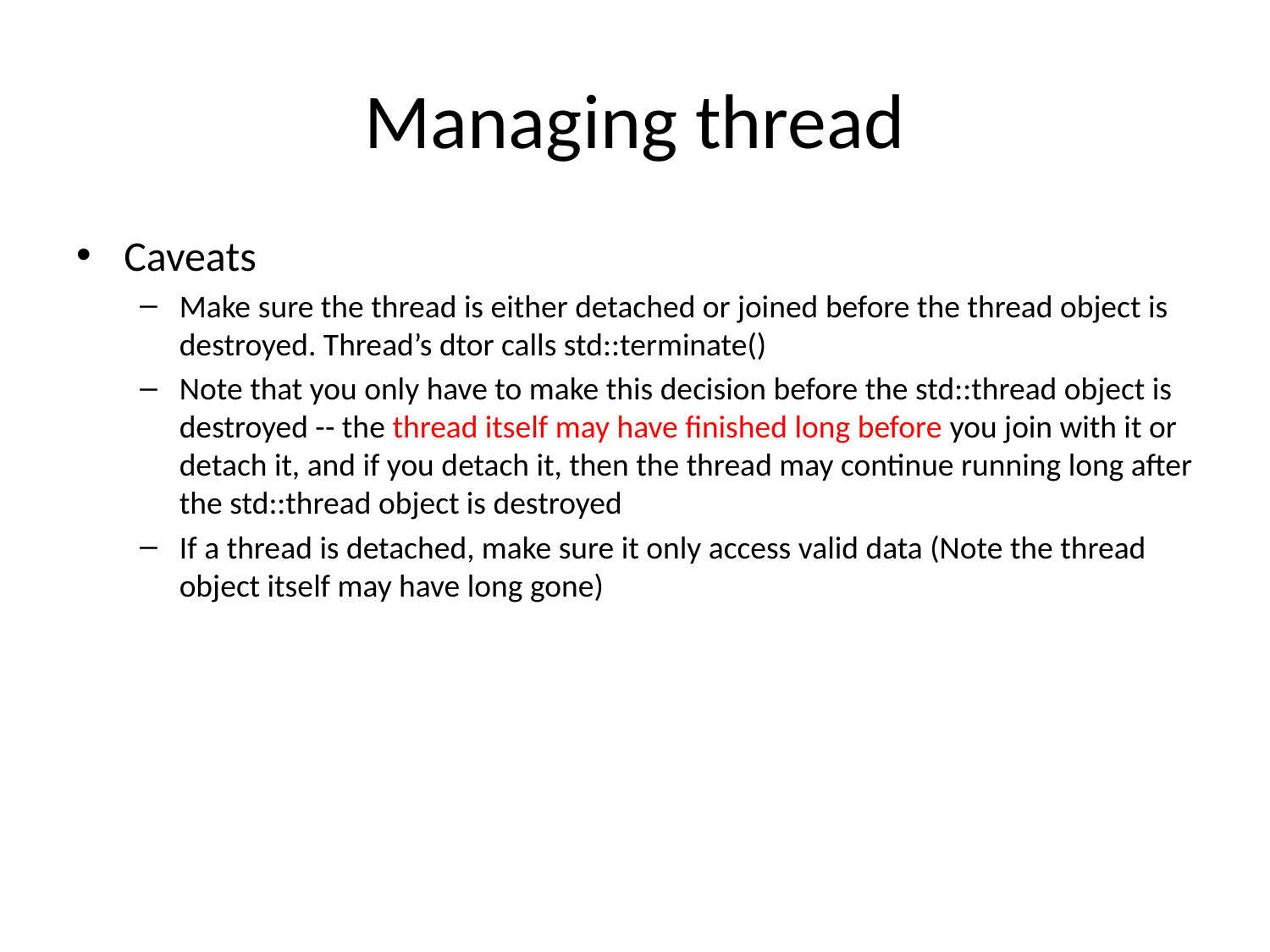

# Managing thread
Caveats
Make sure the thread is either detached or joined before the thread object is destroyed. Thread’s dtor calls std::terminate()
Note that you only have to make this decision before the std::thread object is destroyed -- the thread itself may have finished long before you join with it or detach it, and if you detach it, then the thread may continue running long after the std::thread object is destroyed
If a thread is detached, make sure it only access valid data (Note the thread object itself may have long gone)